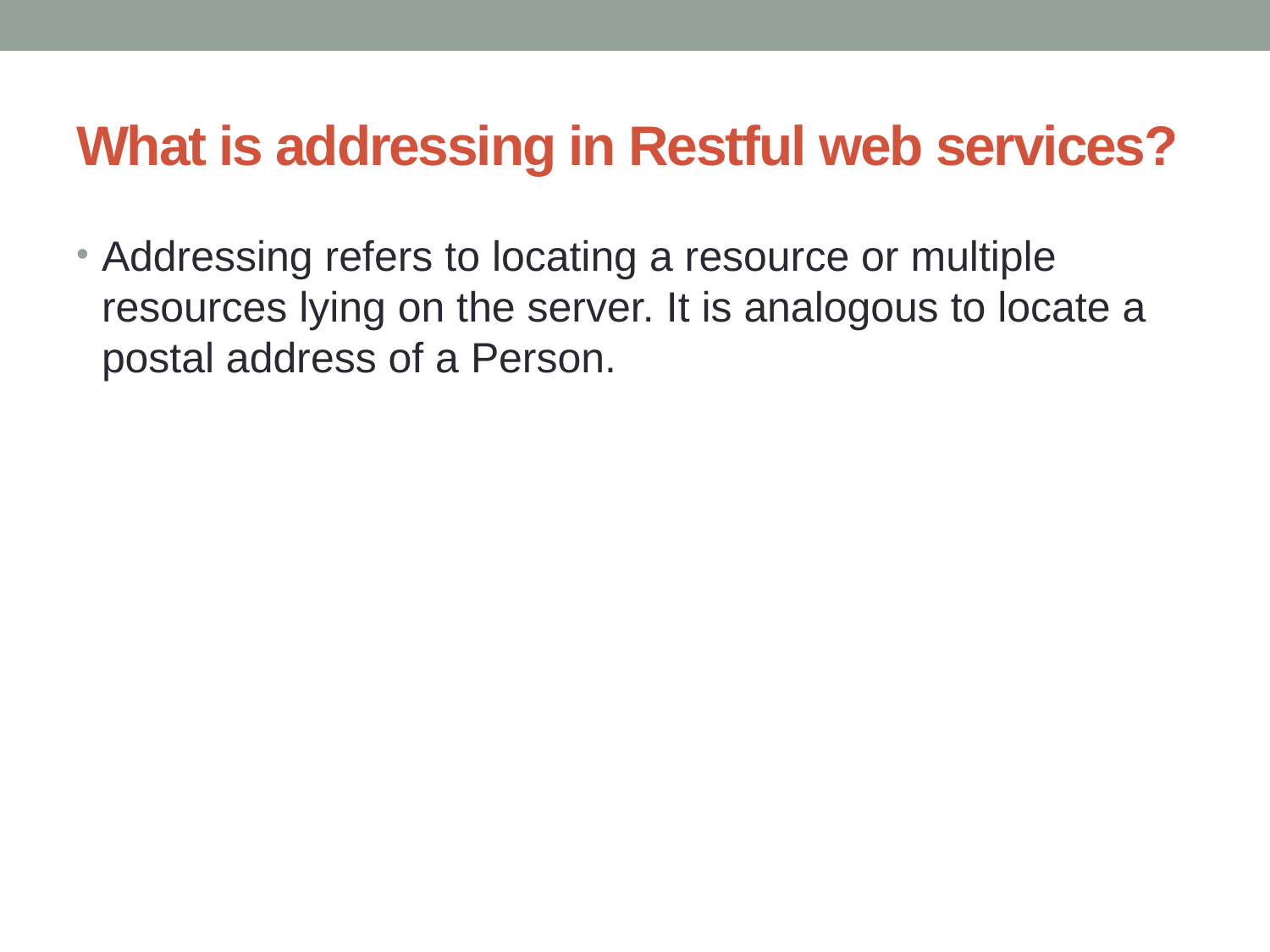

# What is addressing in Restful web services?
Addressing refers to locating a resource or multiple resources lying on the server. It is analogous to locate a postal address of a Person.